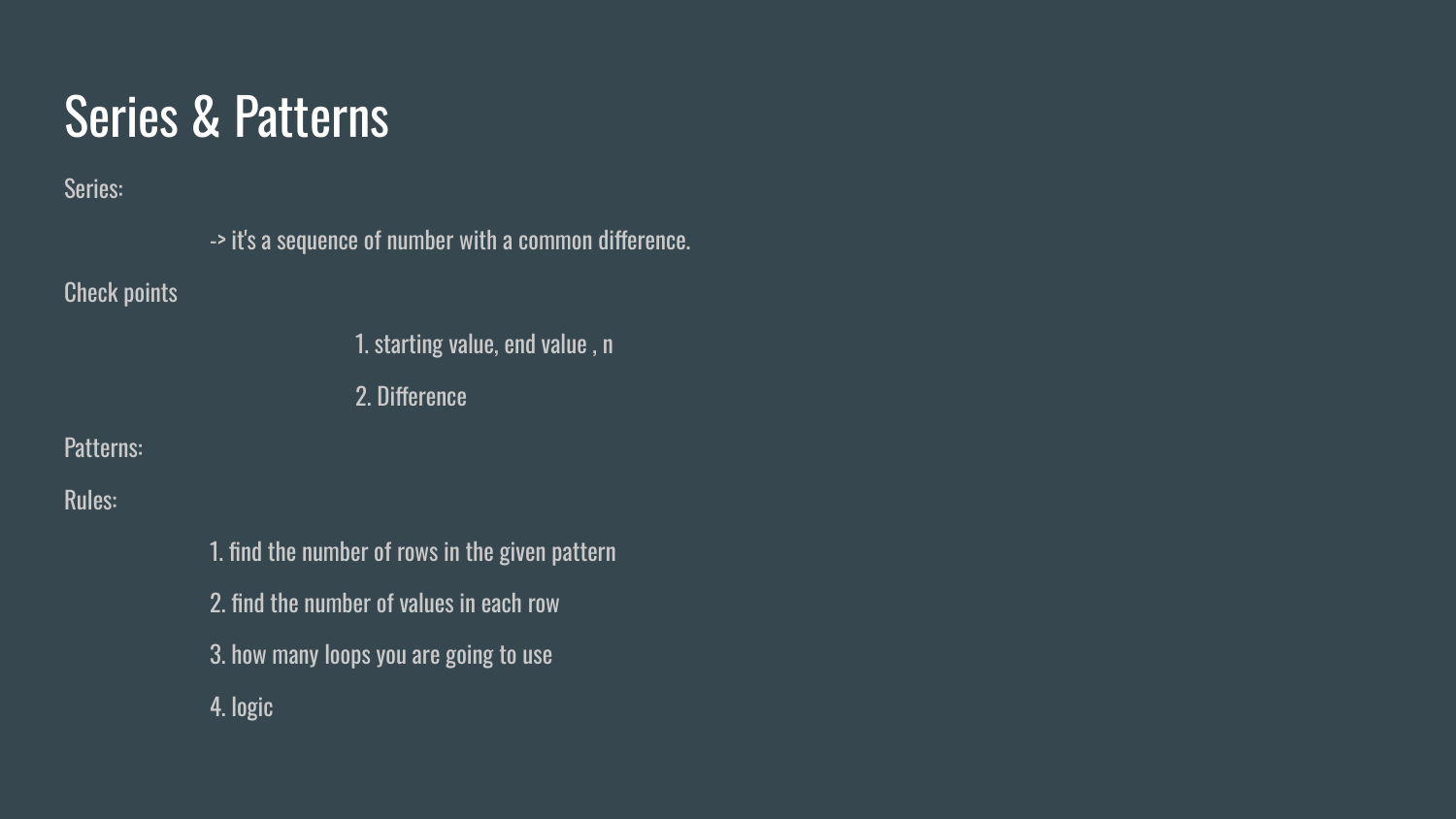

# Series & Patterns
Series:
	-> it's a sequence of number with a common difference.
Check points
		1. starting value, end value , n
		2. Difference
Patterns:
Rules:
	1. find the number of rows in the given pattern
	2. find the number of values in each row
	3. how many loops you are going to use
	4. logic